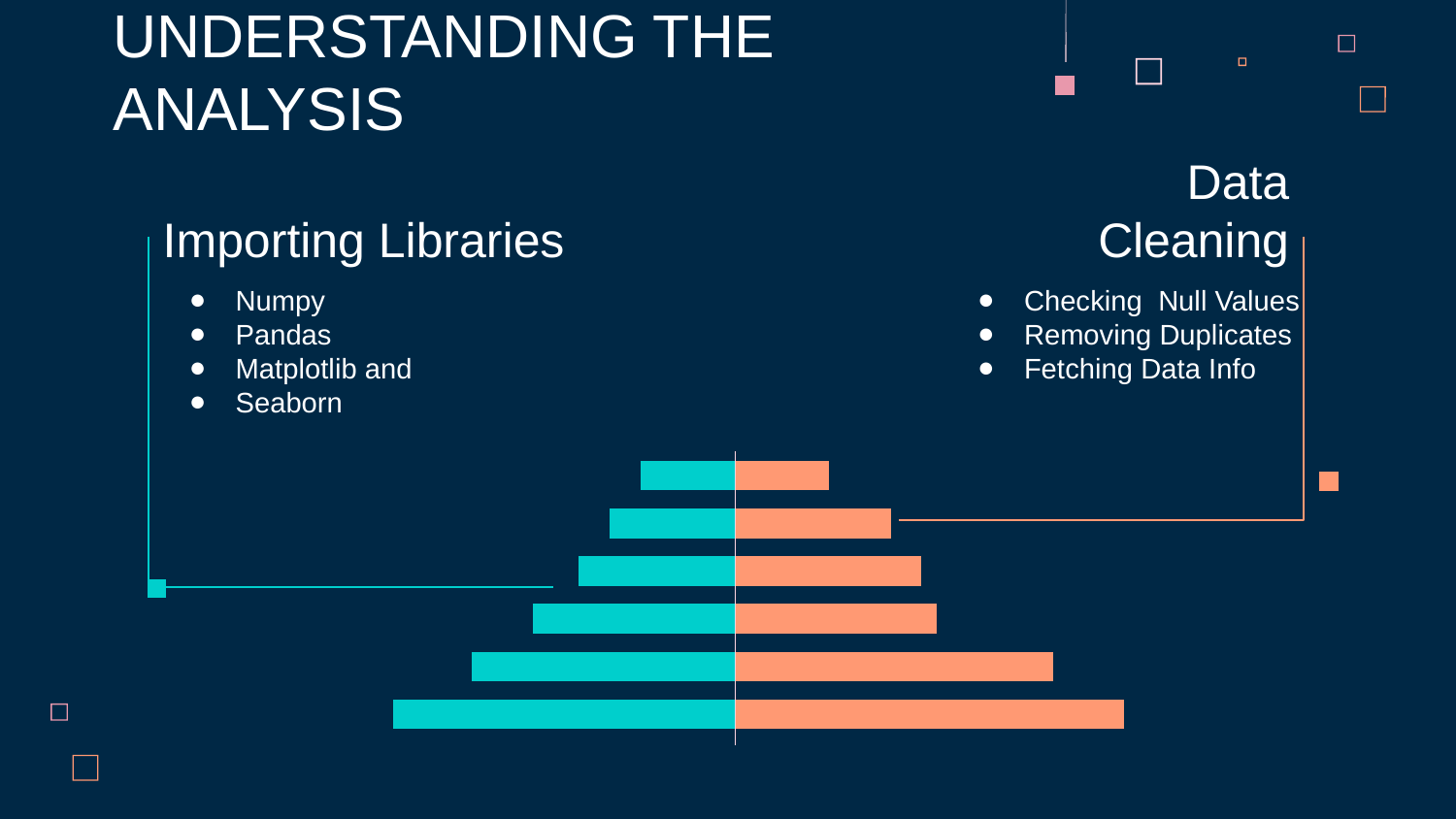

UNDERSTANDING THE ANALYSIS
# Importing Libraries
Data Cleaning
Numpy
Pandas
Matplotlib and
Seaborn
Checking  Null Values
Removing Duplicates
Fetching Data Info